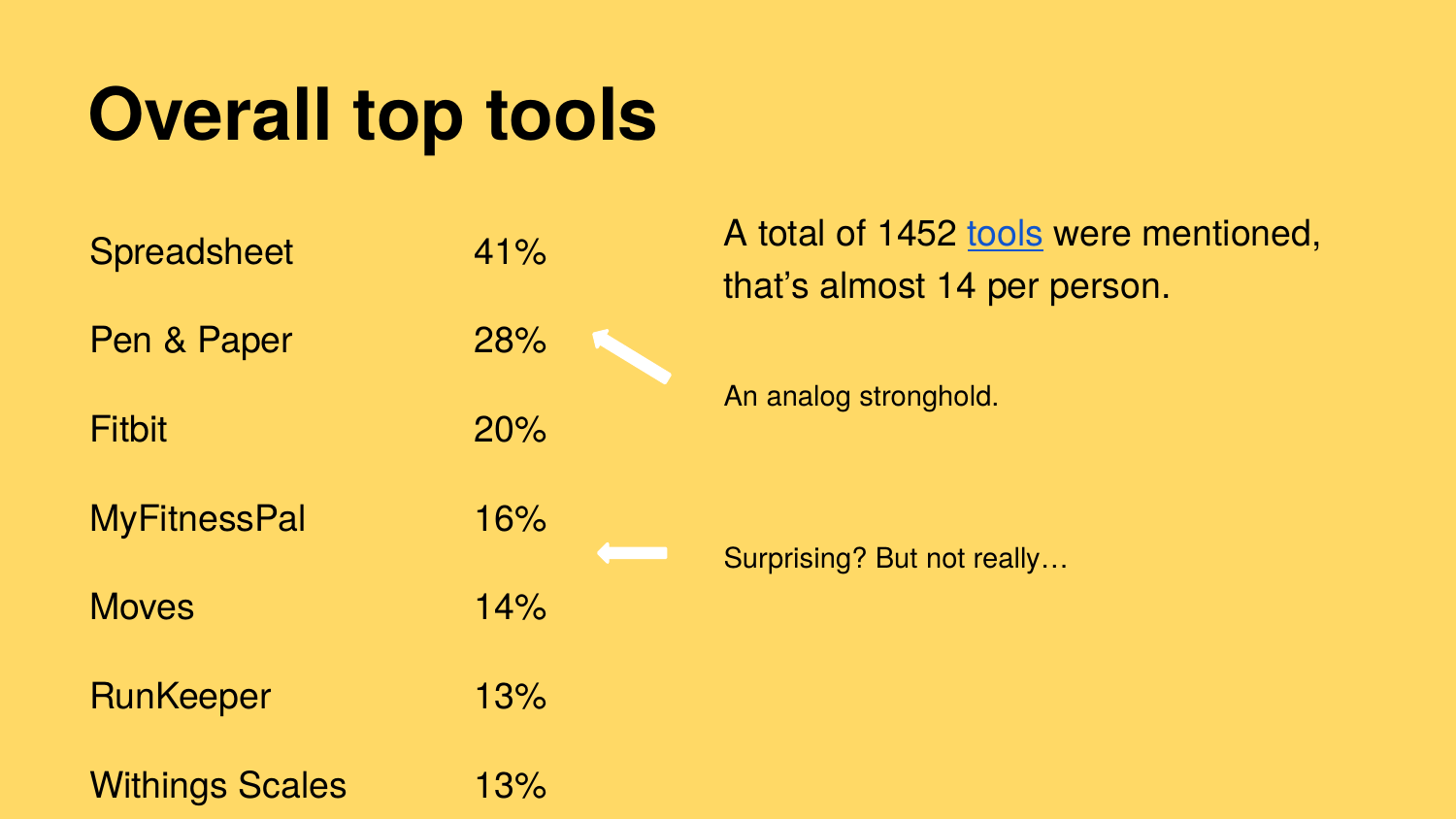

# Overall top tools
A total of 1452 tools were mentioned, that’s almost 14 per person.
| Spreadsheet | 41% |
| --- | --- |
| Pen & Paper | 28% |
| Fitbit | 20% |
| MyFitnessPal | 16% |
| Moves | 14% |
| RunKeeper | 13% |
| Withings Scales | 13% |

An analog stronghold.
Surprising? But not really…